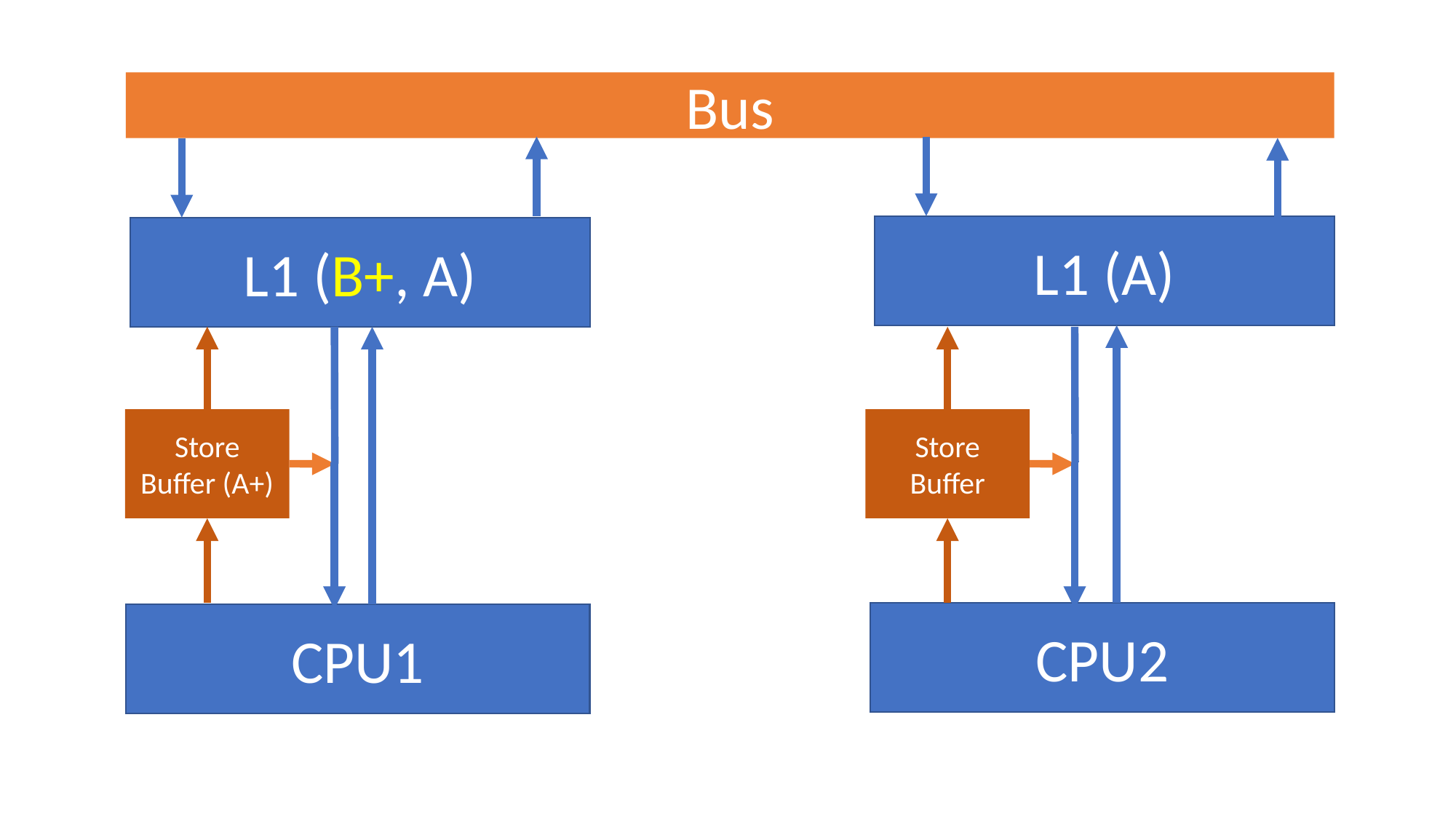

Bus
L1 (A)
L1 (B+, A)
Store Buffer (A+)
Store Buffer
CPU2
CPU1